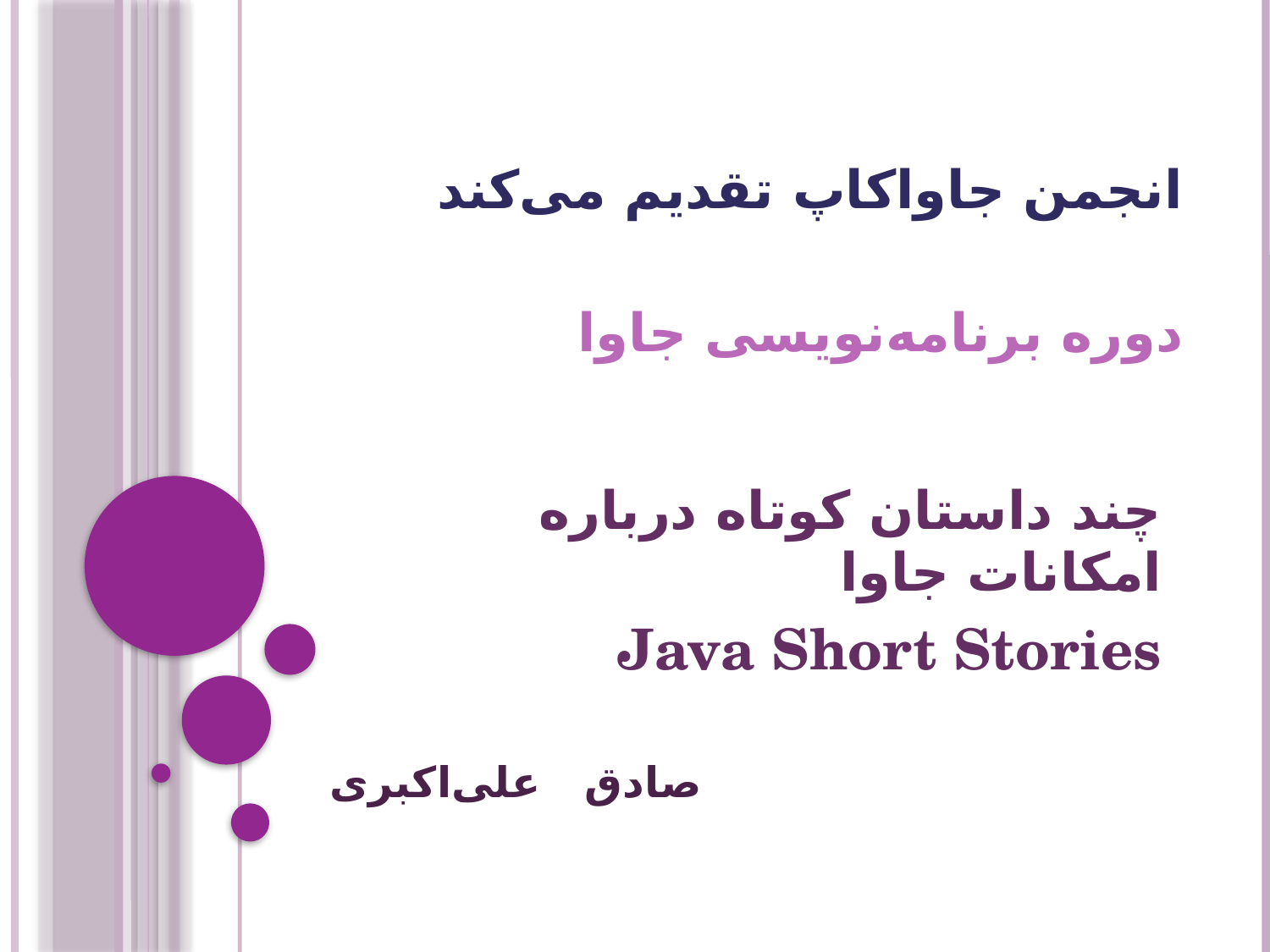

انجمن جاواکاپ تقدیم می‌کند

دوره برنامه‌نويسی جاوا
# چند داستان کوتاه درباره امکانات جاوا Java Short Stories

صادق   علی‌اکبری